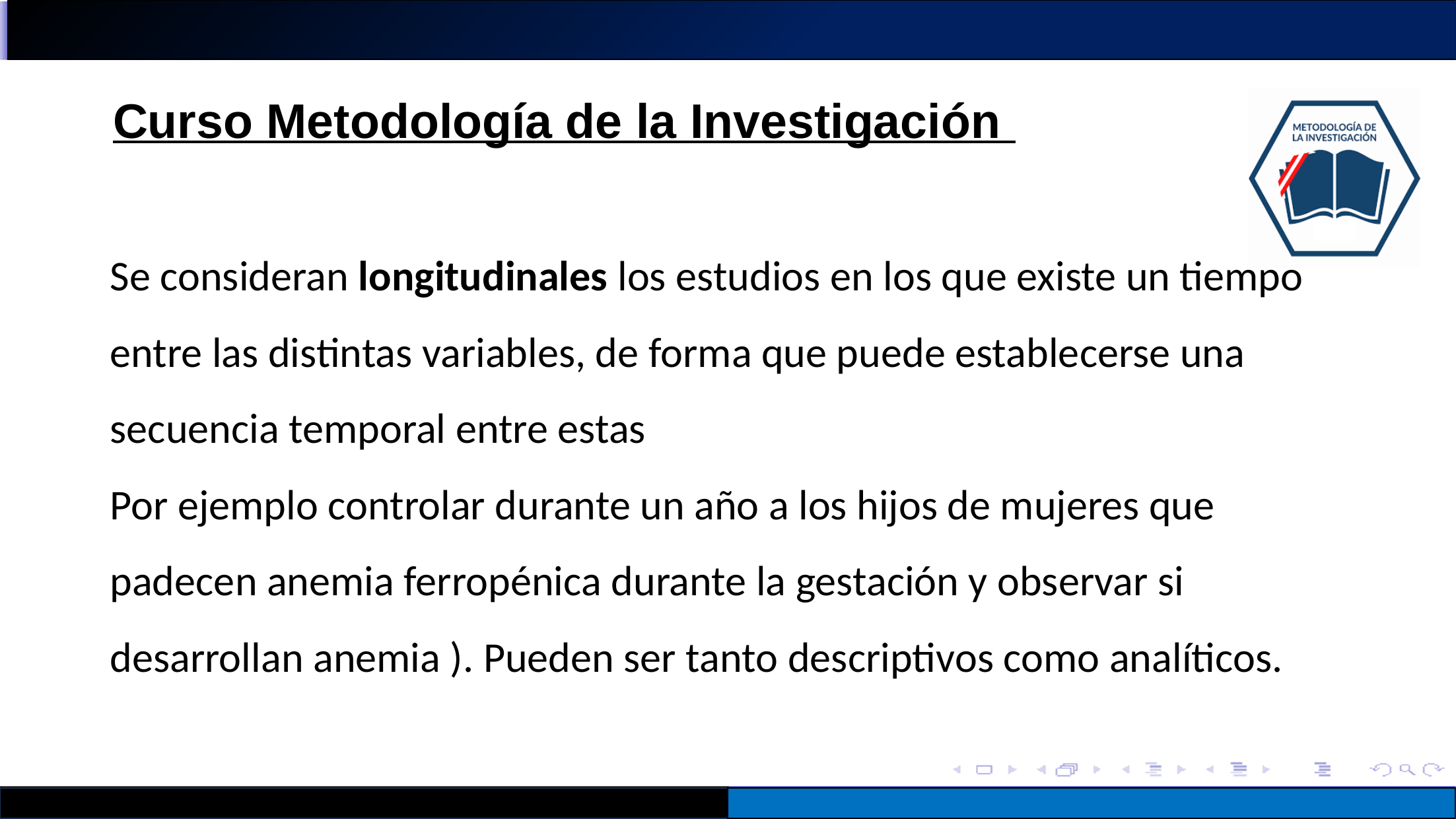

Se consideran longitudinales los estudios en los que existe un tiempo entre las distintas variables, de forma que puede establecerse una secuencia temporal entre estas
Por ejemplo controlar durante un año a los hijos de mujeres que padecen anemia ferropénica durante la gestación y observar si desarrollan anemia ). Pueden ser tanto descriptivos como analíticos.